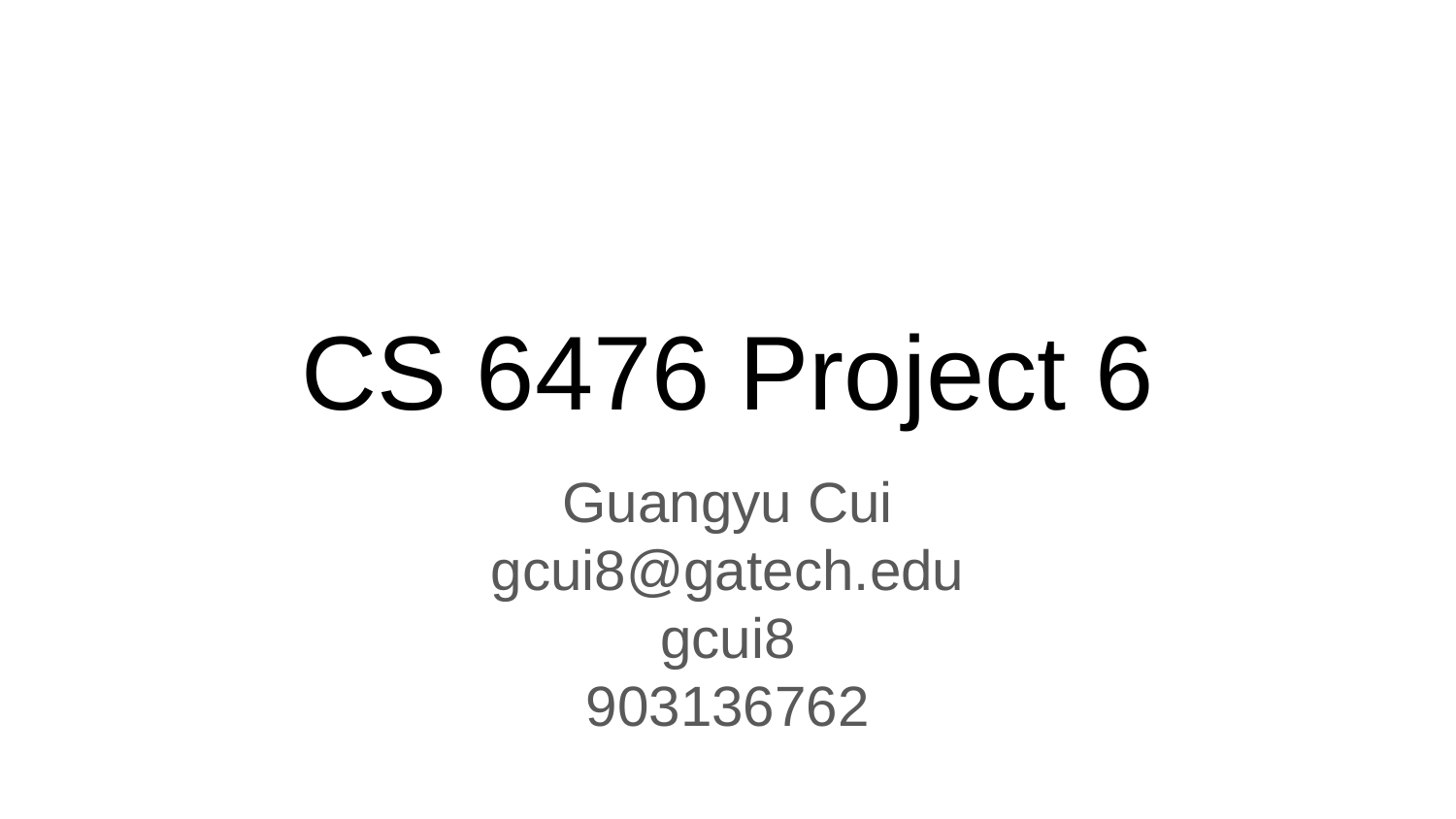

# CS 6476 Project 6
Guangyu Cui
gcui8@gatech.edu
gcui8
903136762